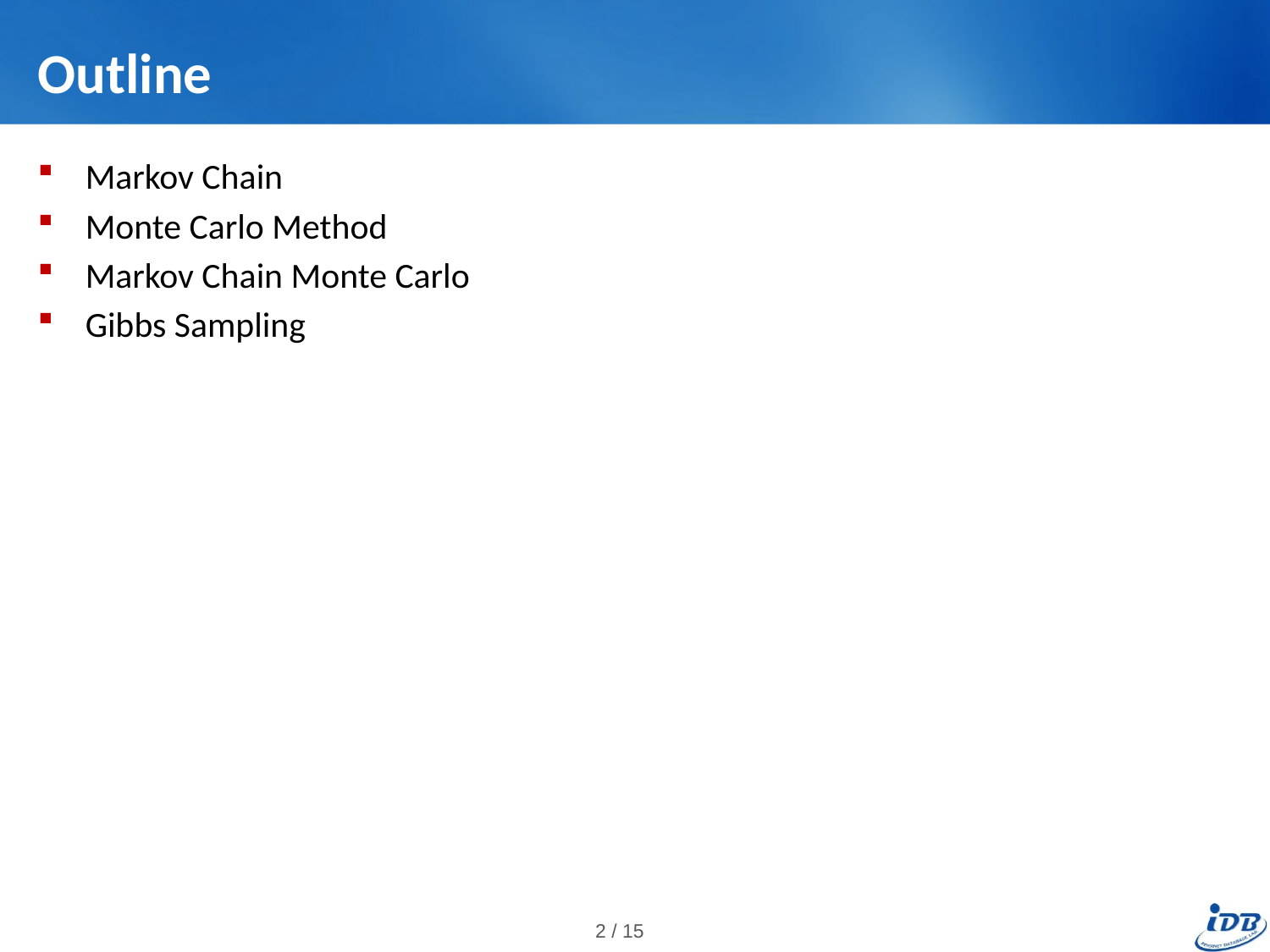

# Outline
Markov Chain
Monte Carlo Method
Markov Chain Monte Carlo
Gibbs Sampling